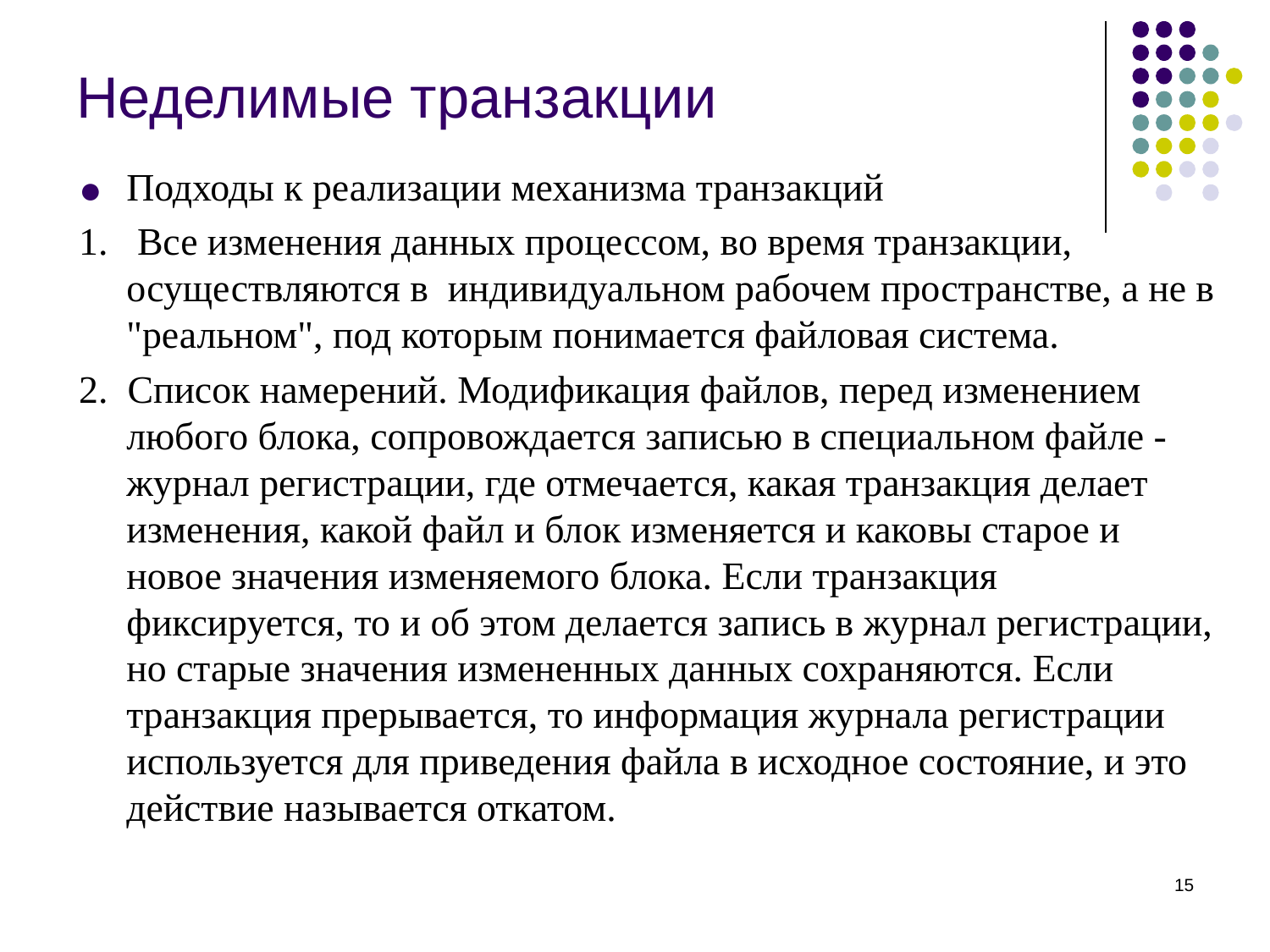

# Неделимые транзакции
Подходы к реализации механизма транзакций
1.   Все изменения данных процессом, во время транзакции, осуществляются в  индивидуальном рабочем пространстве, а не в "реальном", под которым понимается файловая система.
2.  Список намерений. Модификация файлов, перед изменением любого блока, сопровождается записью в специальном файле - журнал регистрации, где отмечается, какая транзакция делает изменения, какой файл и блок изменяется и каковы старое и новое значения изменяемого блока. Если транзакция фиксируется, то и об этом делается запись в журнал регистрации, но старые значения измененных данных сохраняются. Если транзакция прерывается, то информация журнала регистрации используется для приведения файла в исходное состояние, и это действие называется откатом.
15